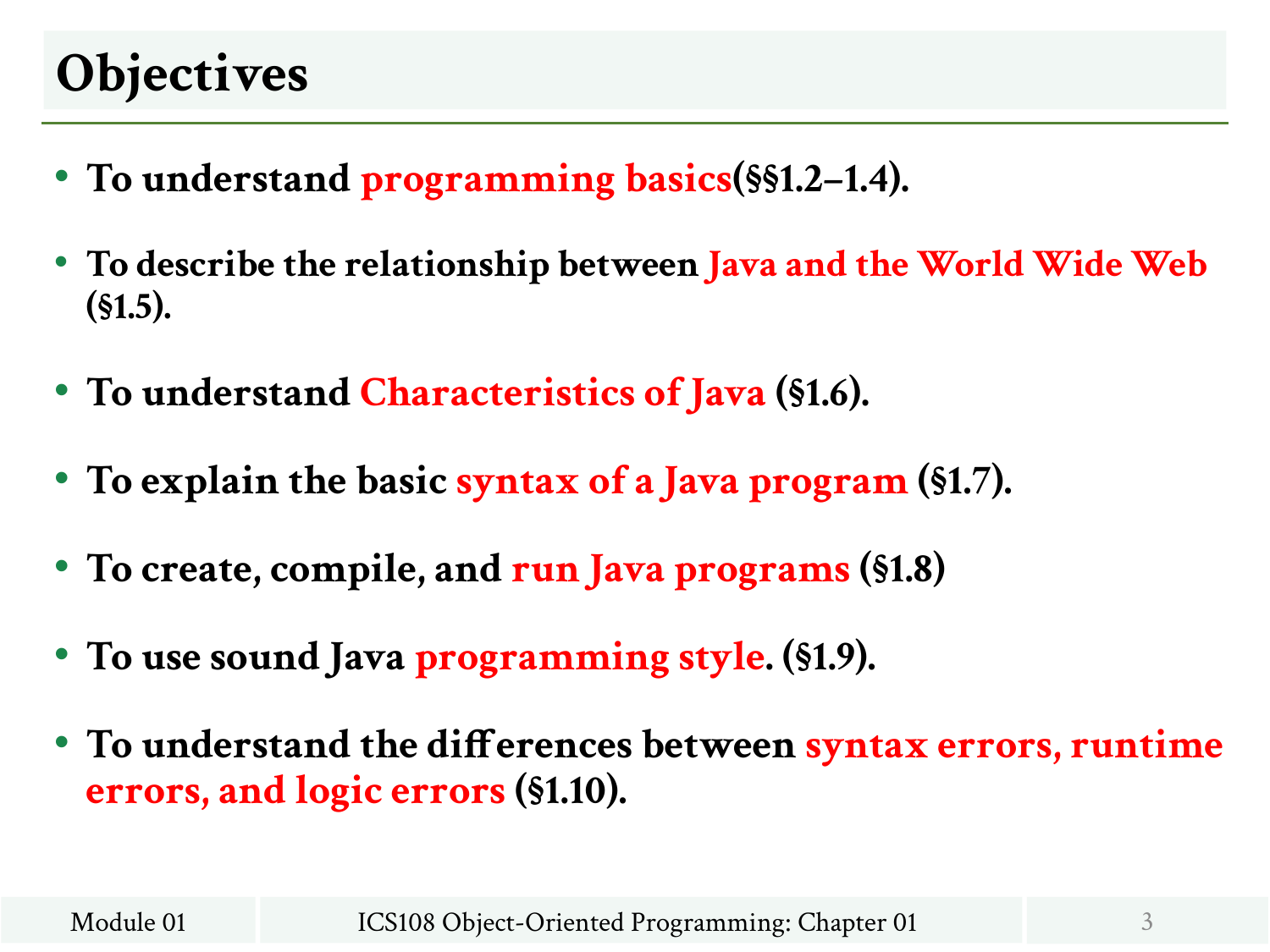

# Objectives
To understand programming basics(§§1.2–1.4).
To describe the relationship between Java and the World Wide Web (§1.5).
To understand Characteristics of Java (§1.6).
To explain the basic syntax of a Java program (§1.7).
To create, compile, and run Java programs (§1.8)
To use sound Java programming style. (§1.9).
To understand the differences between syntax errors, runtime errors, and logic errors (§1.10).
3